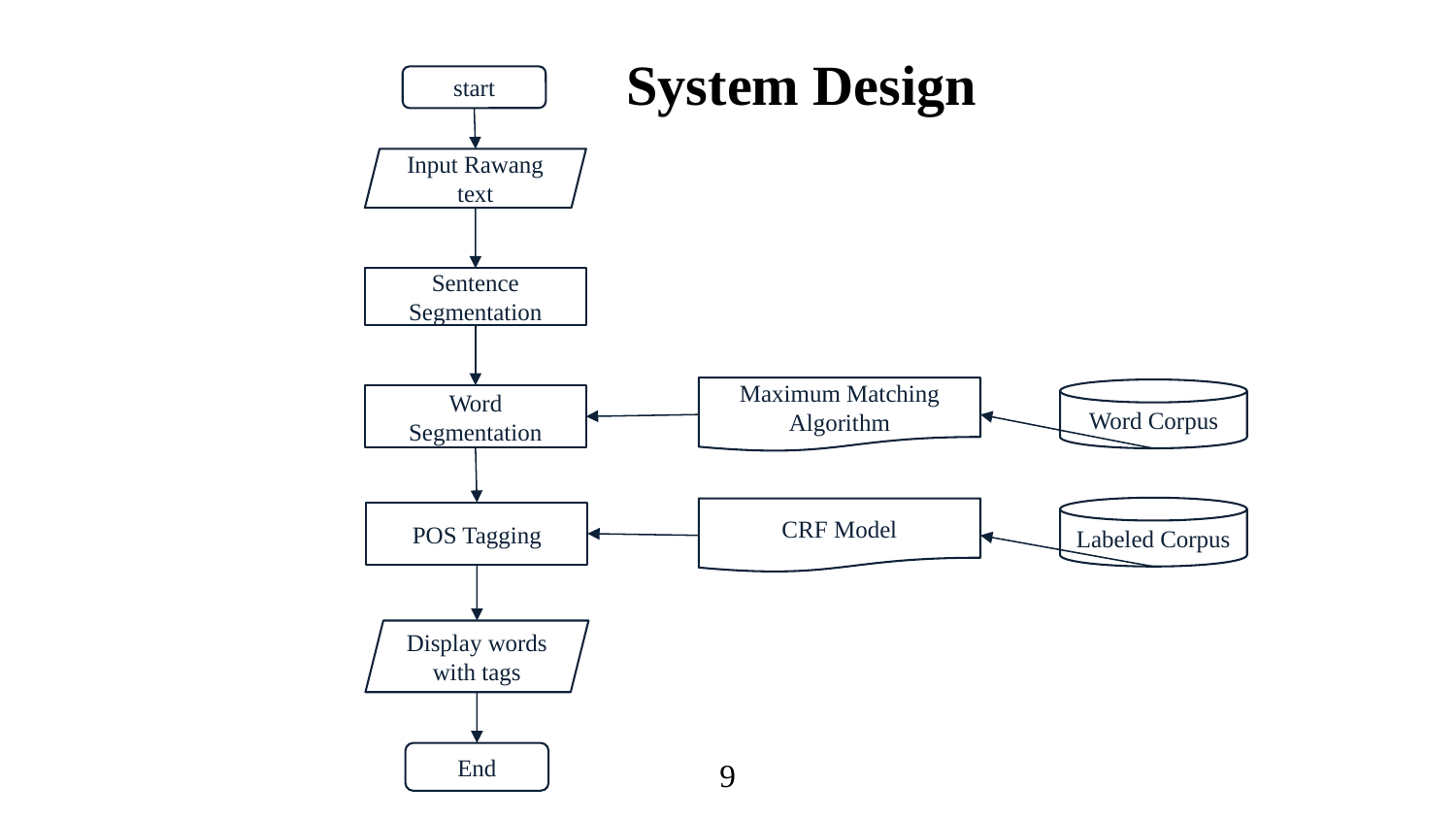

System Design
start
Input Rawang text
Sentence Segmentation
Maximum Matching Algorithm
Word Corpus
Word Segmentation
Labeled Corpus
CRF Model
POS Tagging
Display words with tags
End
9